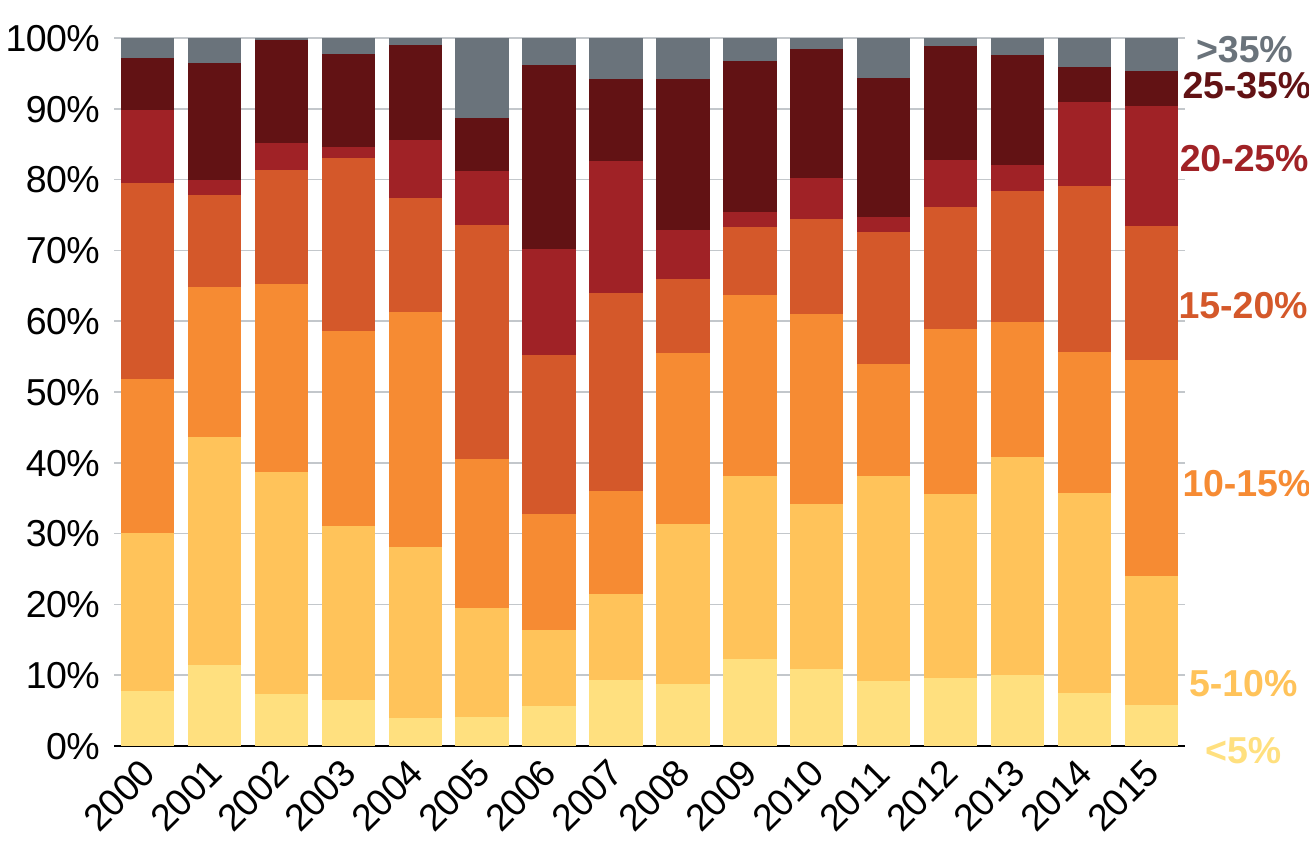

### Chart

| Category | <5 | 5-10 | 10-15 | 15-20 | 20-25 | 25-35 | >35 |
|---|---|---|---|---|---|---|---|
| 2000 | 7.7092474740155 | 22.344568128757977 | 21.73321230532823 | 27.6934803575417 | 10.372030114134768 | 7.377385108631526 | 2.7700765115902986 |
| 2001 | 11.473511099662694 | 32.19214546466957 | 21.181770086107402 | 13.002533644152797 | 2.041167737982251 | 16.595139373421805 | 3.5137325940034825 |
| 2002 | 7.347334589448227 | 31.310735744773172 | 26.57596267884845 | 16.141247660292702 | 3.8298530070684538 | 14.594210458493961 | 0.20065586107503192 |
| 2003 | 6.525682749483032 | 24.56541986809964 | 27.52863952901647 | 24.382214056257475 | 1.6509891538118913 | 13.069712043653093 | 2.2773425996784047 |
| 2004 | 3.949419368600425 | 24.116843256132302 | 33.25394821508227 | 16.070592779470143 | 8.190123399753961 | 13.403673087687922 | 1.0153998932729789 |
| 2005 | 4.03441288211201 | 15.382971753695529 | 21.153649970253007 | 32.99420848408895 | 7.647092903169887 | 7.546764977747957 | 11.24089902893266 |
| 2006 | 5.630164351169413 | 10.68813868363968 | 16.43778437737606 | 22.408946244387373 | 15.002049083615754 | 26.088967496680382 | 3.7439497631313357 |
| 2007 | 9.333841109766677 | 12.091235718834401 | 14.548447705957997 | 28.046022097183332 | 18.676244235510236 | 11.48977969456053 | 5.814429438186824 |
| 2008 | 8.695874807724708 | 22.70351628022089 | 24.178278420692088 | 10.406319459878787 | 6.878092865373627 | 21.347256962614168 | 5.790661203495731 |
| 2009 | 12.260396970044987 | 25.89643351357762 | 25.513264776837236 | 9.669980516860948 | 2.1079906923642917 | 21.387971541623788 | 3.1639619886911294 |
| 2010 | 10.846047162489876 | 23.27271118473497 | 26.91389350182987 | 13.378079771241543 | 5.871276229479905 | 18.179162410850562 | 1.5388297393732722 |
| 2011 | 9.19399103761008 | 28.900177346352923 | 15.899612603853813 | 18.670765702764214 | 2.0422833014257744 | 19.63612568290832 | 5.657044325084872 |
| 2012 | 9.594226549913591 | 25.976346165931762 | 23.32231521823842 | 17.242366791757384 | 6.668316141851435 | 16.151117229160437 | 1.0453119031469693 |
| 2013 | 10.055648942016255 | 30.72860201848288 | 19.172438265713936 | 18.407470243149998 | 3.7057043079479364 | 15.618699154084537 | 2.311437068604459 |
| 2014 | 7.4984660433209696 | 28.1684364523112 | 20.011640343021476 | 23.39418075599286 | 11.917068004006403 | 4.967464982393026 | 4.042743418954064 |
| 2015 | 5.769186492440444 | 18.179924009241304 | 30.627451469436412 | 18.83420691883499 | 16.952045034019402 | 5.019545936563811 | 4.617640139463633 |
>35%
25-35%
20-25%
15-20%
10-15%
5-10%
<5%